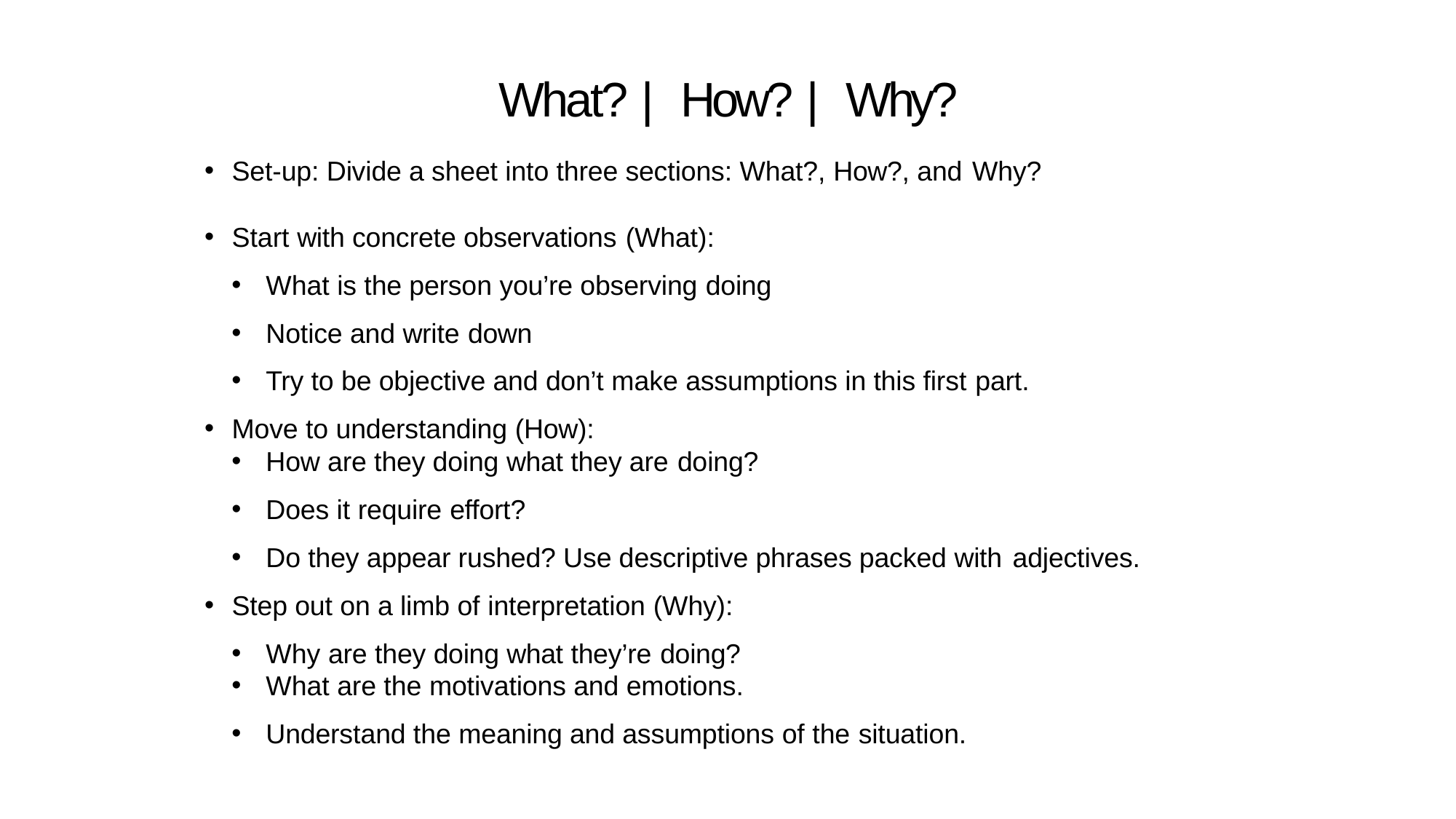

# What? | How? | Why?
Set-up: Divide a sheet into three sections: What?, How?, and Why?

Start with concrete observations (What):
What is the person you’re observing doing
Notice and write down
Try to be objective and don’t make assumptions in this first part.
Move to understanding (How):
How are they doing what they are doing?
Does it require effort?
Do they appear rushed? Use descriptive phrases packed with adjectives.
Step out on a limb of interpretation (Why):
Why are they doing what they’re doing?
What are the motivations and emotions.
Understand the meaning and assumptions of the situation.